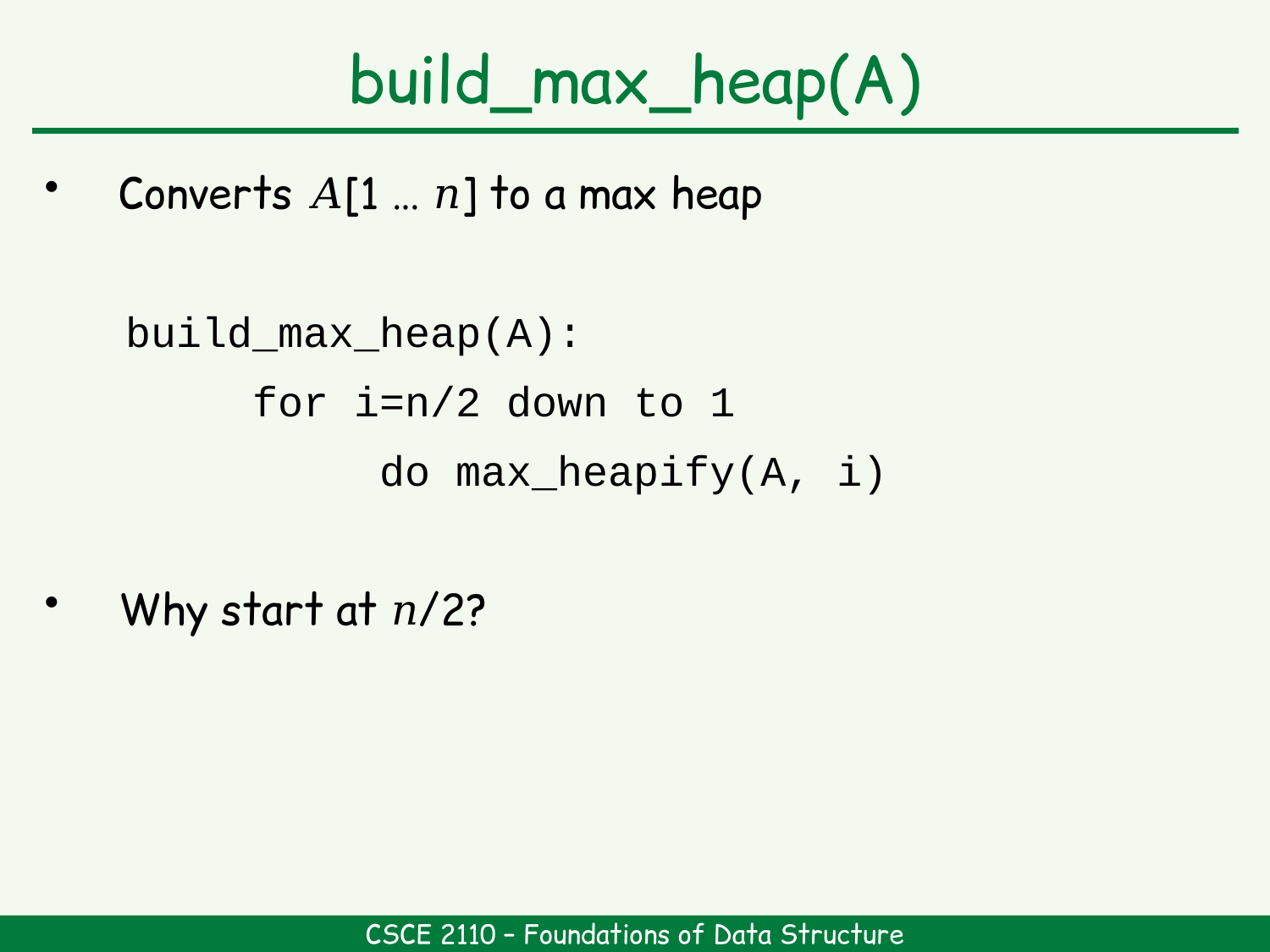

build_max_heap(A)
Converts 𝐴[1 … 𝑛] to a max heap

 build_max_heap(A):
	 for i=n/2 down to 1
		 do max_heapify(A, i)

Why start at 𝑛/2?